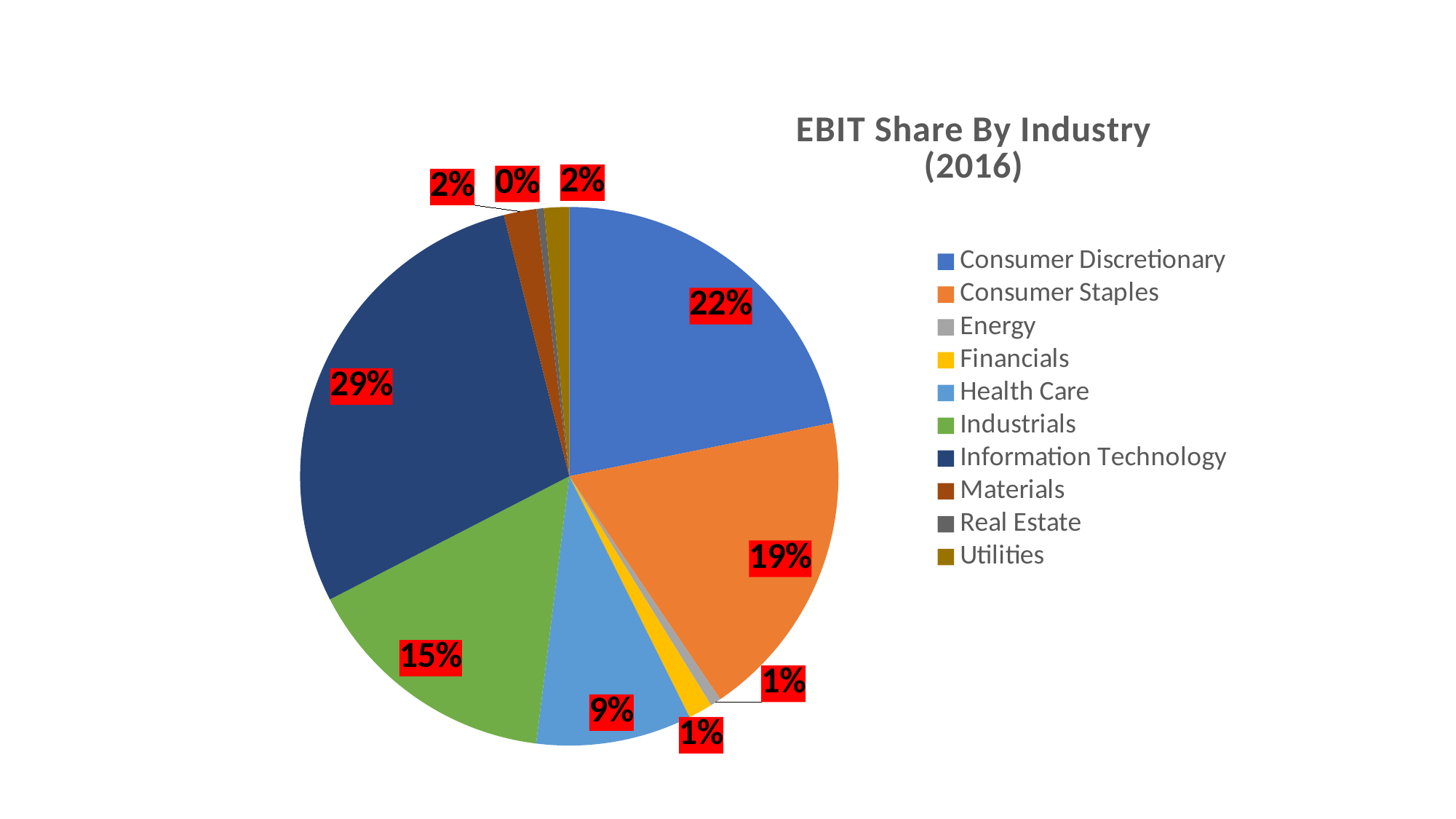

### Chart: EBIT Share By Industry
(2016)

| Category | Total |
|---|---|
| Consumer Discretionary | 132266944000.0 |
| Consumer Staples | 113395514000.0 |
| Energy | 3929047000.0 |
| Financials | 8815050000.0 |
| Health Care | 56640278000.0 |
| Industrials | 93794923000.0 |
| Information Technology | 173693841000.0 |
| Materials | 11958800000.0 |
| Real Estate | 2653677000.0 |
| Utilities | 9105000000.0 |